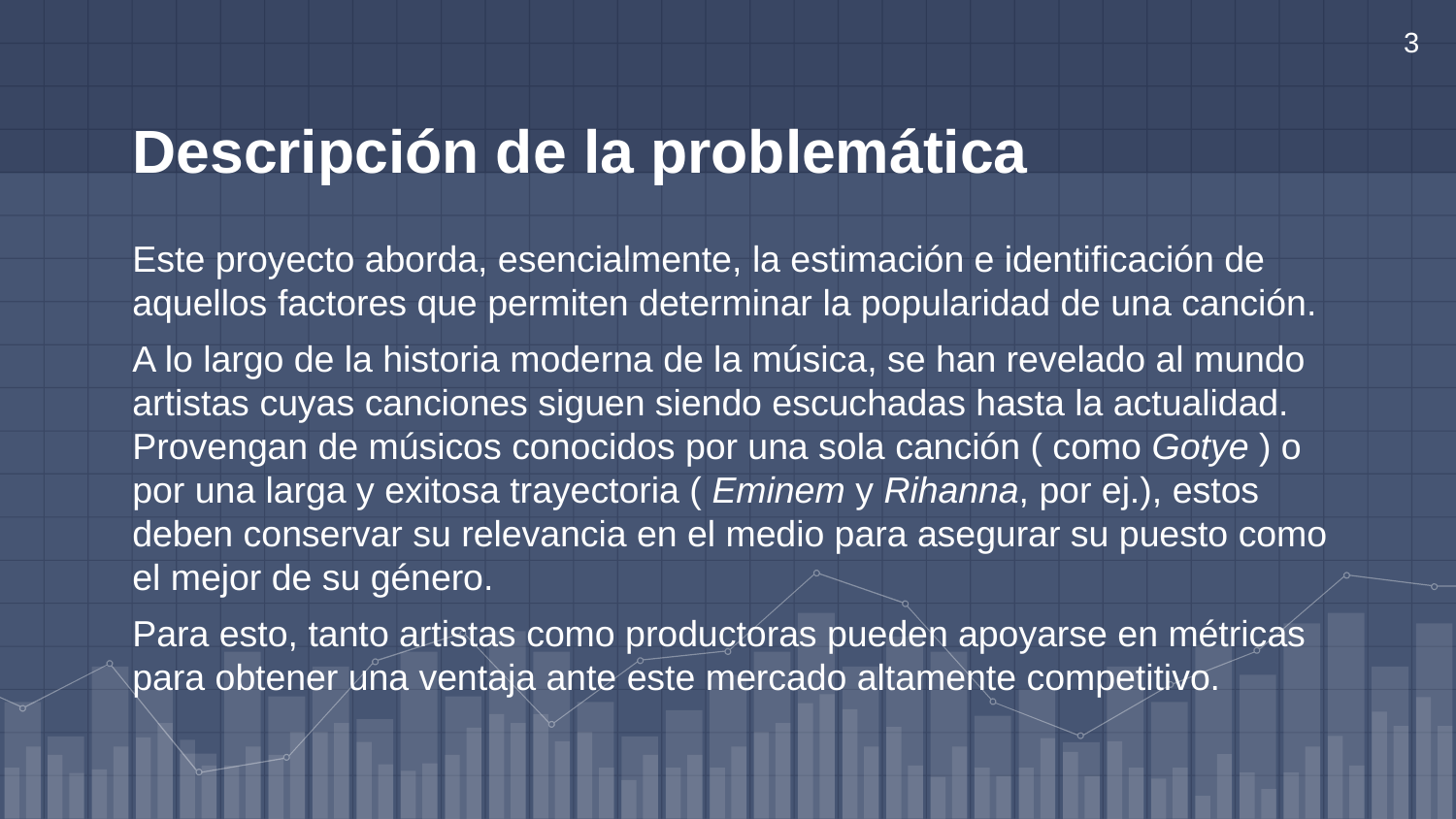

3
# Descripción de la problemática
Este proyecto aborda, esencialmente, la estimación e identificación de aquellos factores que permiten determinar la popularidad de una canción.
A lo largo de la historia moderna de la música, se han revelado al mundo artistas cuyas canciones siguen siendo escuchadas hasta la actualidad. Provengan de músicos conocidos por una sola canción ( como Gotye ) o por una larga y exitosa trayectoria ( Eminem y Rihanna, por ej.), estos deben conservar su relevancia en el medio para asegurar su puesto como el mejor de su género.
Para esto, tanto artistas como productoras pueden apoyarse en métricas para obtener una ventaja ante este mercado altamente competitivo.